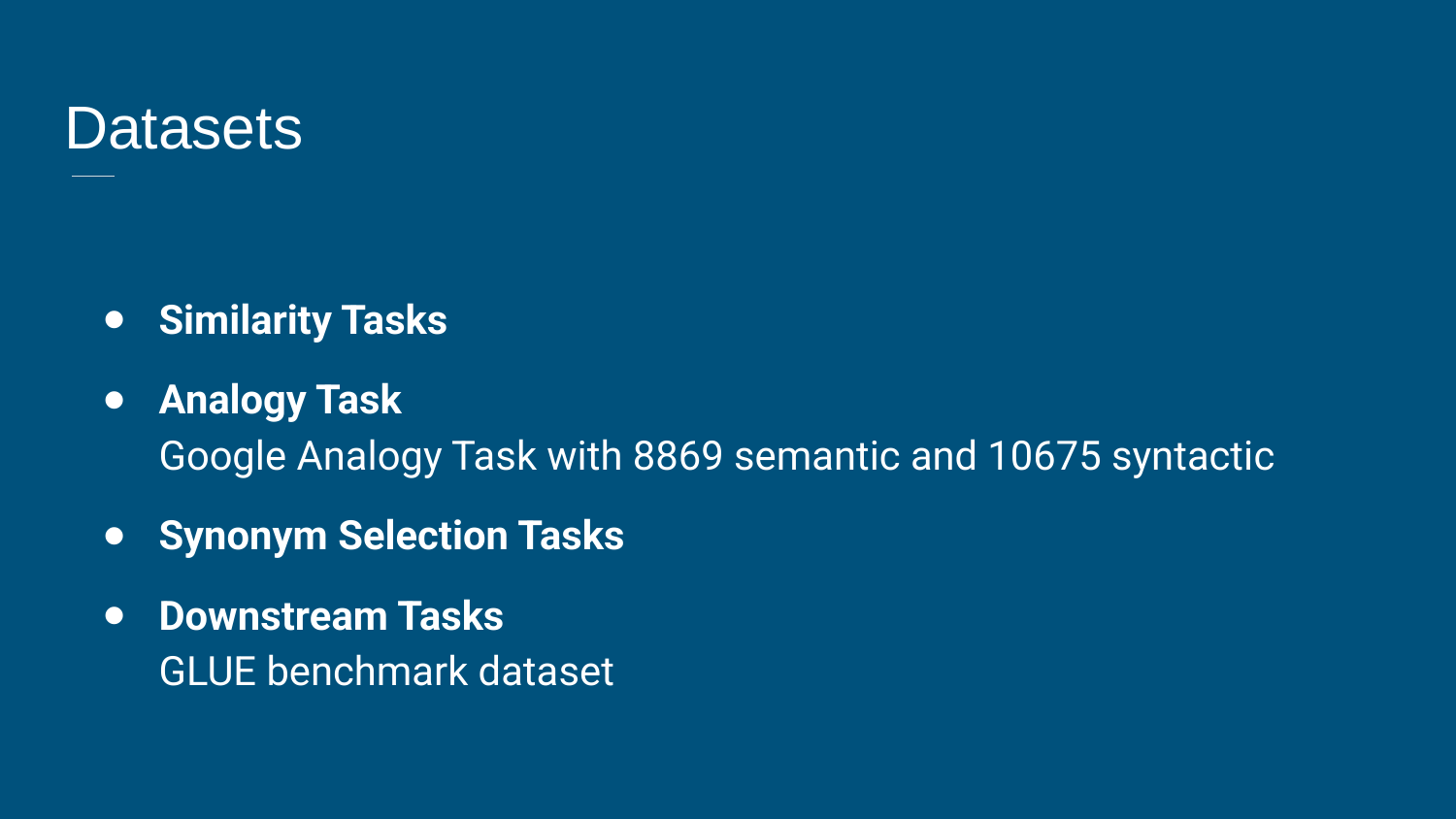

Datasets
Similarity Tasks
Analogy Task
Google Analogy Task with 8869 semantic and 10675 syntactic
Synonym Selection Tasks
Downstream Tasks
GLUE benchmark dataset